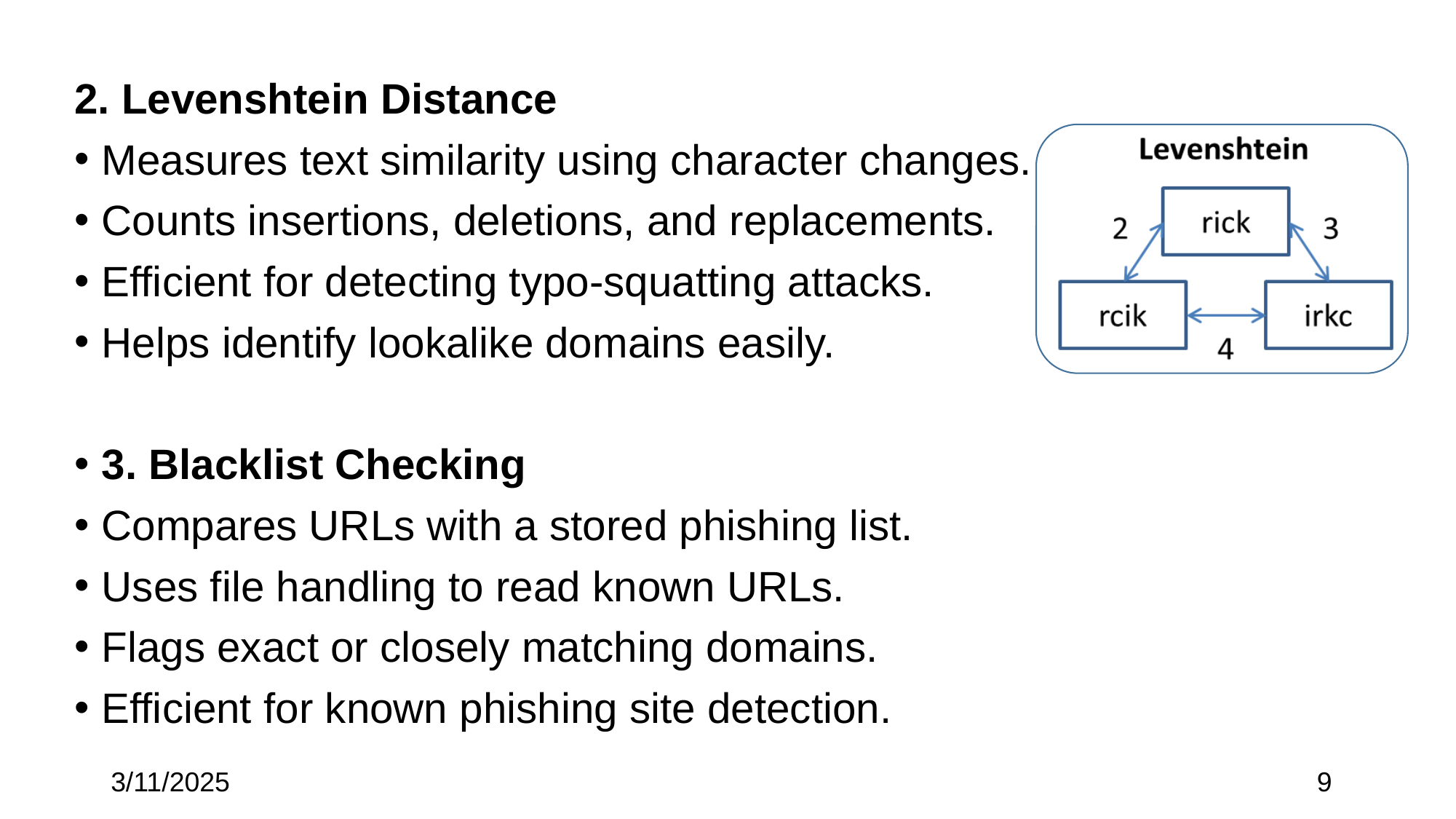

2. Levenshtein Distance
Measures text similarity using character changes.
Counts insertions, deletions, and replacements.
Efficient for detecting typo-squatting attacks.
Helps identify lookalike domains easily.

3. Blacklist Checking
Compares URLs with a stored phishing list.
Uses file handling to read known URLs.
Flags exact or closely matching domains.
Efficient for known phishing site detection.

3/11/2025
9